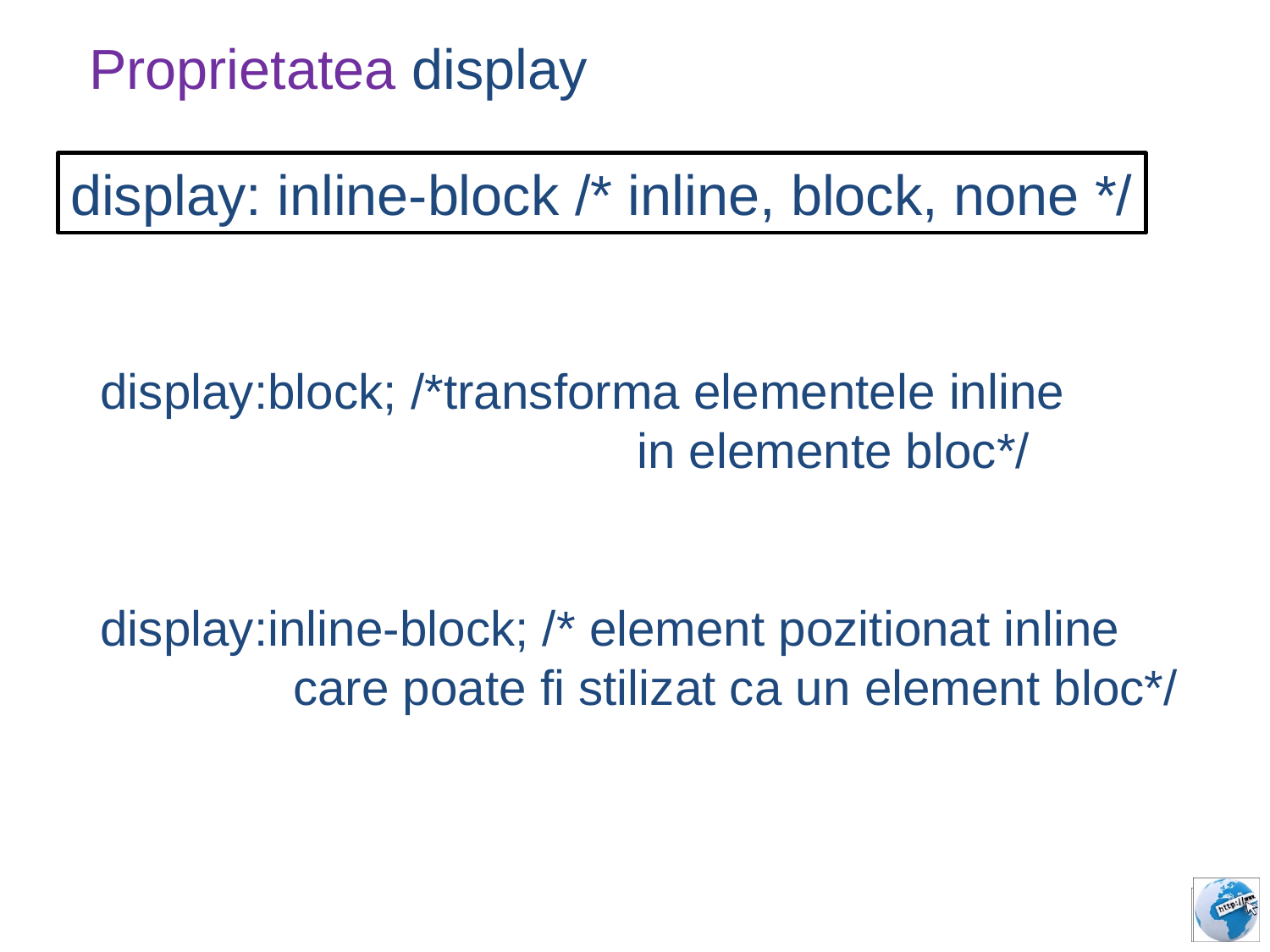

Proprietatea display

display: inline-block /* inline, block, none */
display:block; /*transforma elementele inline
                                       in elemente bloc*/

display:inline-block; /* element pozitionat inline
              care poate fi stilizat ca un element bloc*/